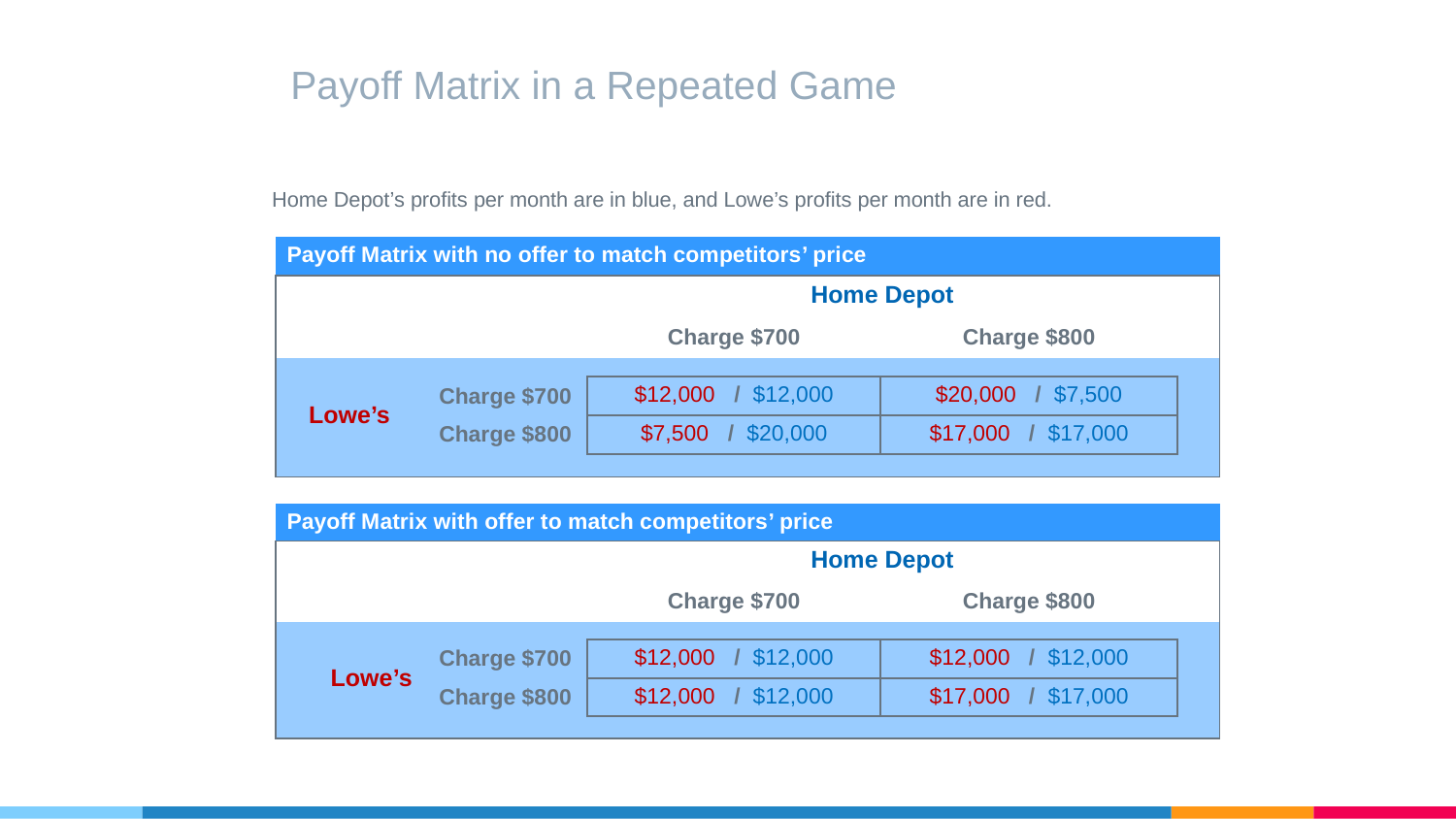

# Payoff Matrix in a Repeated Game
Home Depot’s profits per month are in blue, and Lowe’s profits per month are in red.
| Payoff Matrix with no offer to match competitors’ price |  |  |  |  |
| --- | --- | --- | --- | --- |
|  |  | Home Depot |  |  |
|  |  | Charge $700 | Charge $800 |  |
|  |  |  |  |  |
| Lowe’s | Charge $700 | $12,000 / $12,000 | $20,000 / $7,500 |  |
|  | Charge $800 | $7,500 / $20,000 | $17,000 / $17,000 |  |
|  |  |  |  |  |
| Payoff Matrix with offer to match competitors’ price |  |  |  |  |
| --- | --- | --- | --- | --- |
|  |  | Home Depot |  |  |
|  |  | Charge $700 | Charge $800 |  |
|  |  |  |  |  |
| Lowe’s | Charge $700 | $12,000 / $12,000 | $12,000 / $12,000 |  |
|  | Charge $800 | $12,000 / $12,000 | $17,000 / $17,000 |  |
|  |  |  |  |  |